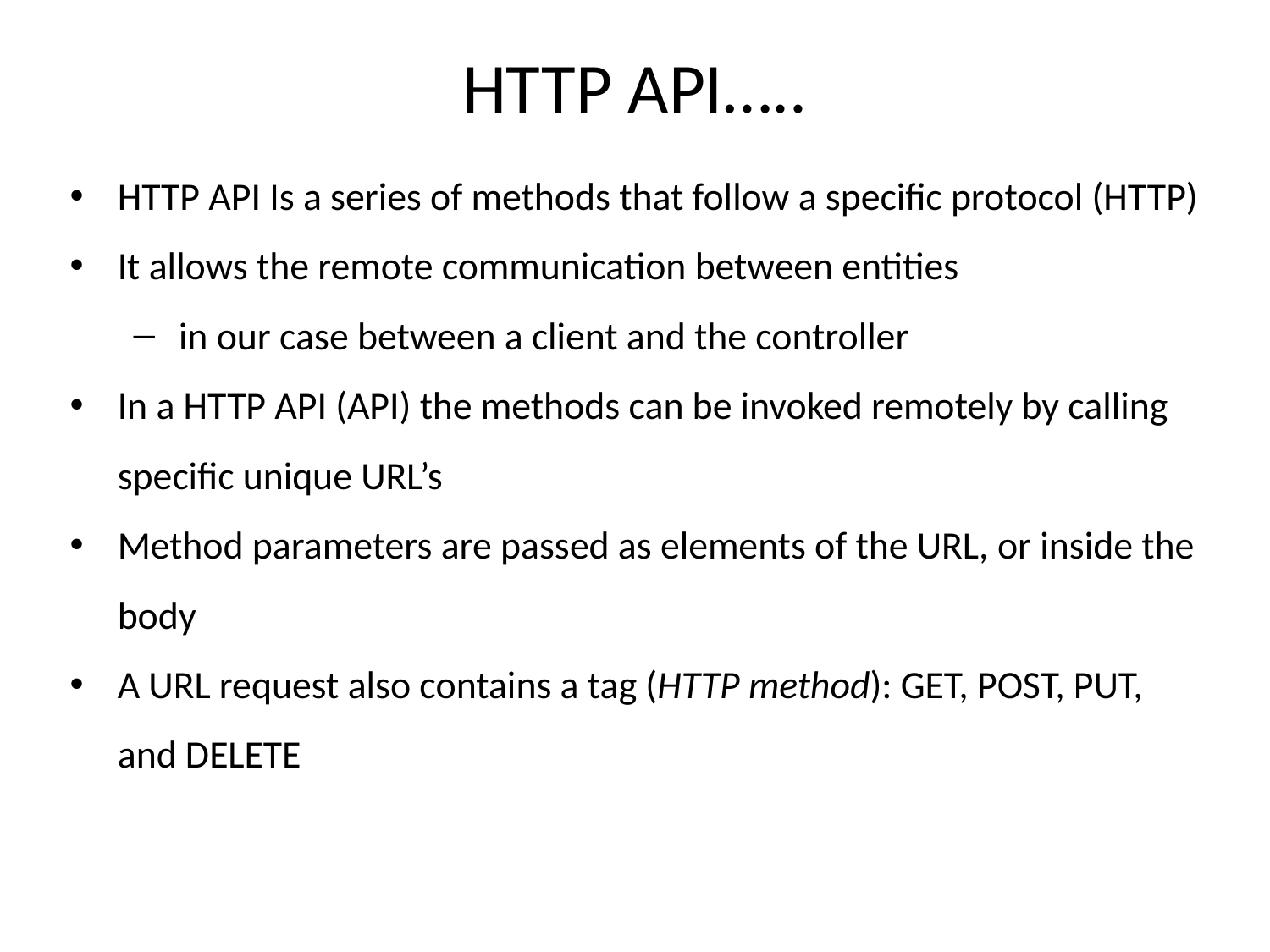

# HTTP API…..
HTTP API Is a series of methods that follow a specific protocol (HTTP)
It allows the remote communication between entities
in our case between a client and the controller
In a HTTP API (API) the methods can be invoked remotely by calling specific unique URL’s
Method parameters are passed as elements of the URL, or inside the body
A URL request also contains a tag (HTTP method): GET, POST, PUT, and DELETE